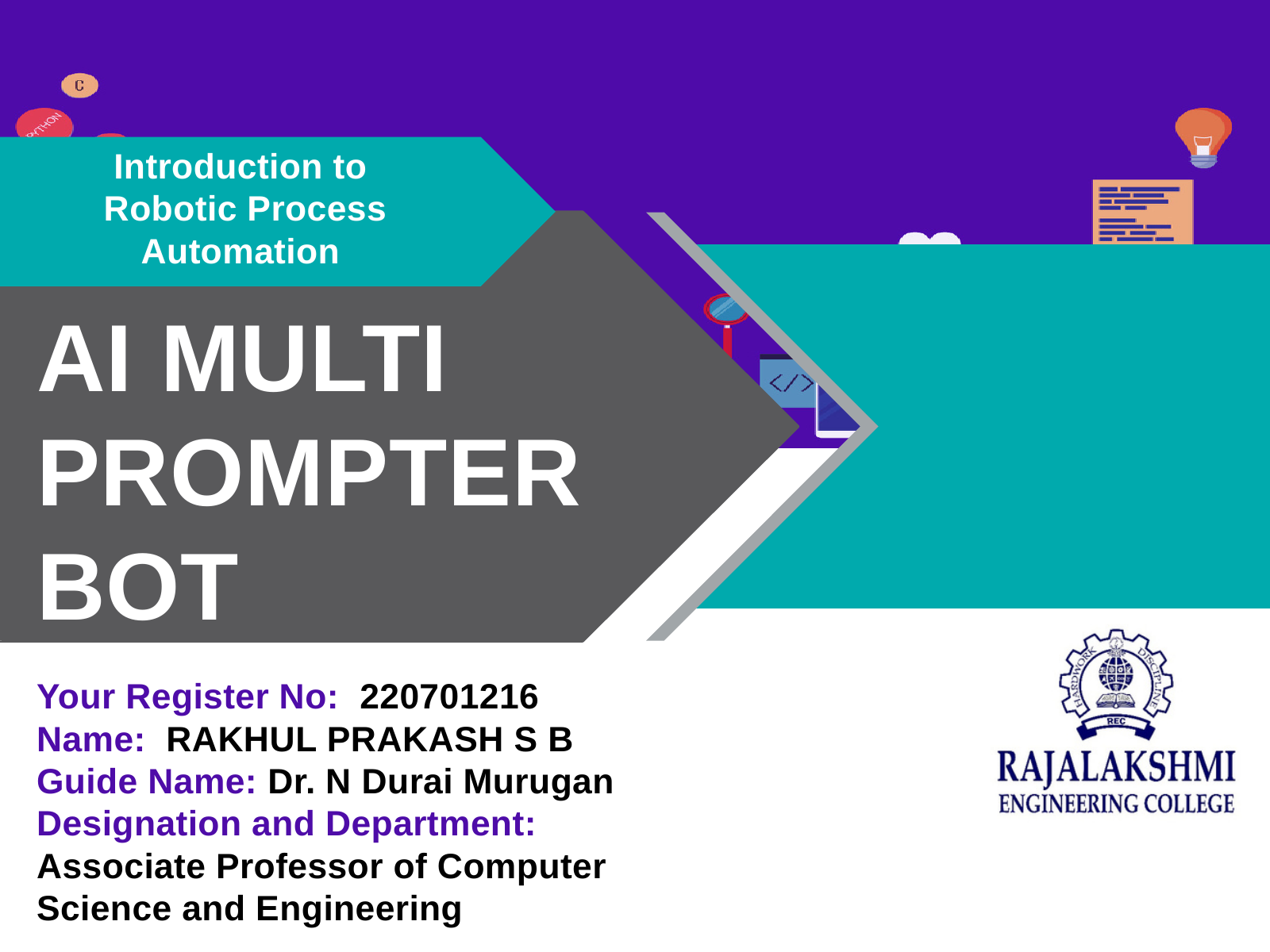

Introduction to
Robotic Process Automation

AI MULTI
PROMPTER
BOT

Your Register No:  220701216
Name:  RAKHUL PRAKASH S B
Guide Name: Dr. N Durai Murugan
Designation and Department:
Associate Professor of Computer Science and Engineering